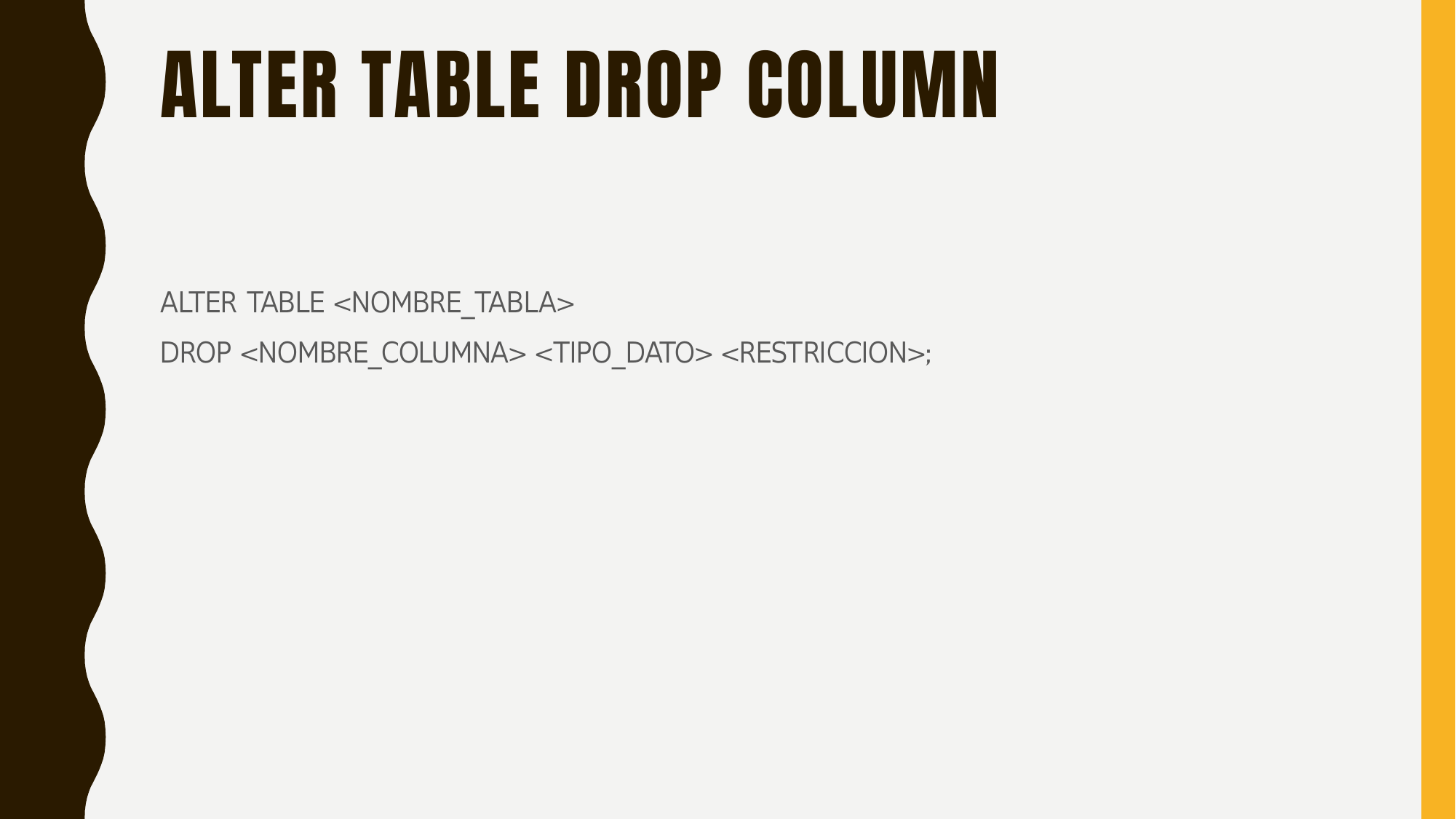

# ALTER TABLE DROP COLUMN
ALTER TABLE <NOMBRE_TABLA>
DROP <NOMBRE_COLUMNA> <TIPO_DATO> <RESTRICCION>;